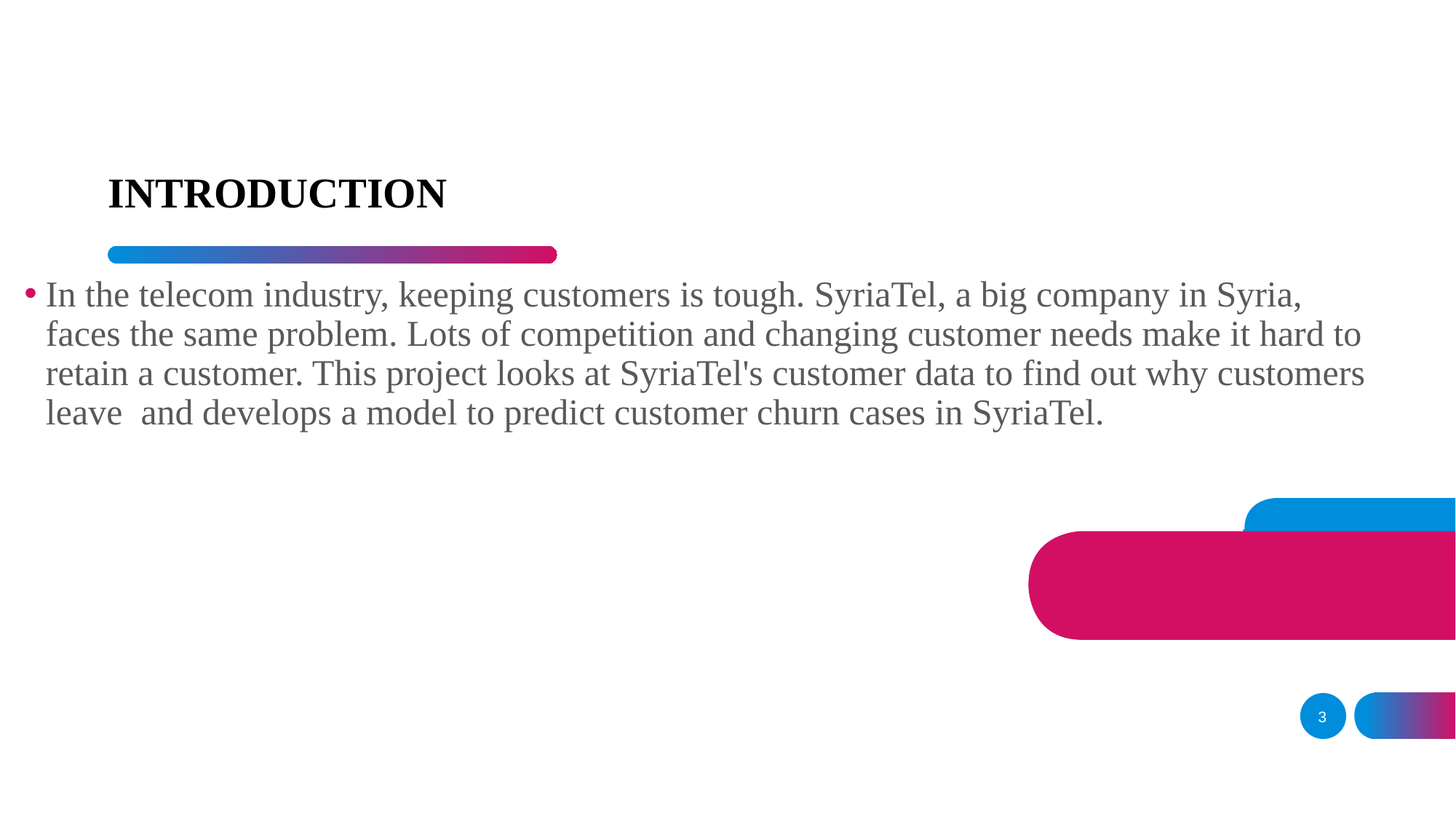

# INTRODUCTION
In the telecom industry, keeping customers is tough. SyriaTel, a big company in Syria, faces the same problem. Lots of competition and changing customer needs make it hard to retain a customer. This project looks at SyriaTel's customer data to find out why customers leave  and develops a model to predict customer churn cases in SyriaTel.
3